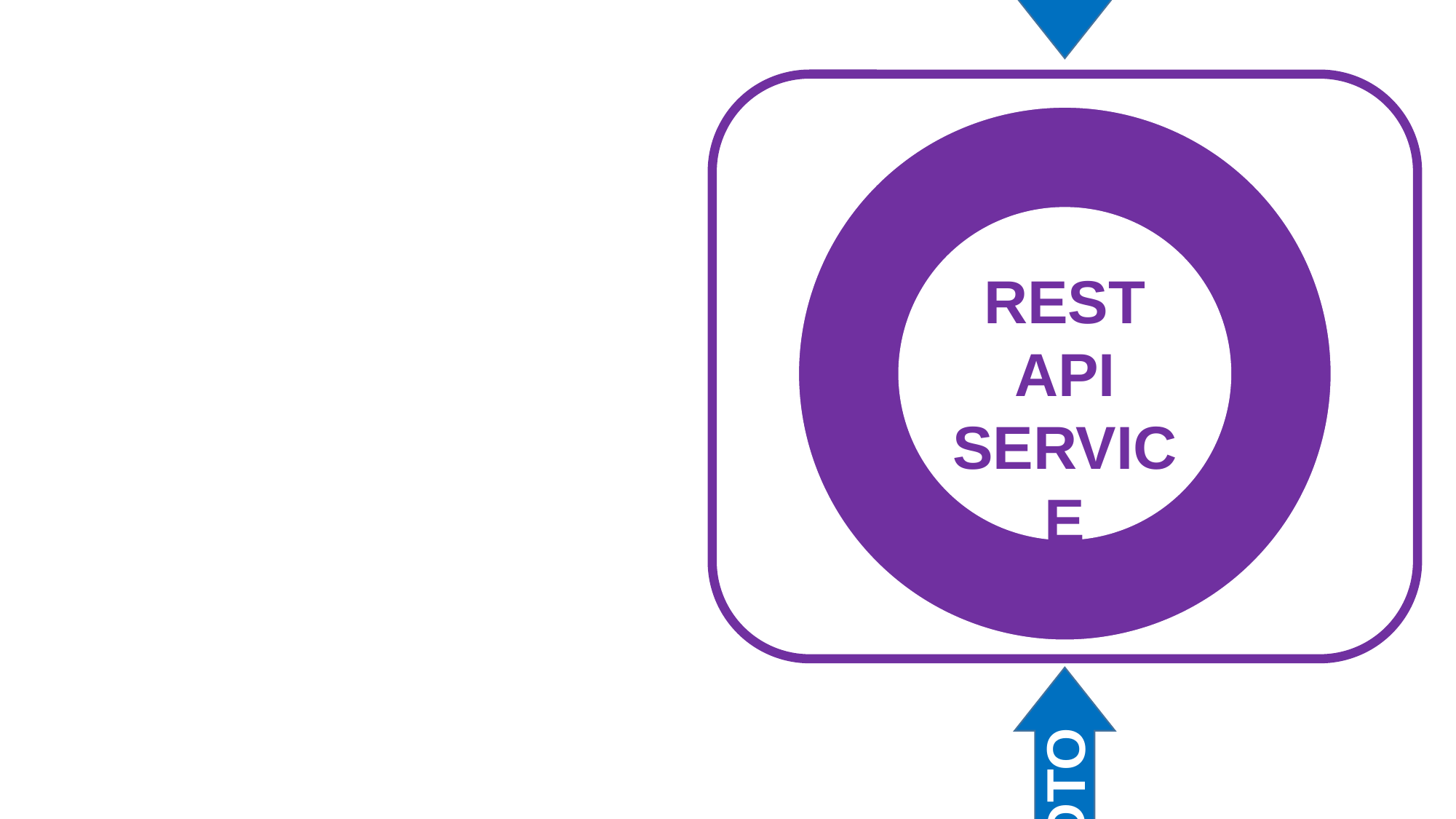

DTO
Front

Vue.js
  ..
  ..
  ..

REST API SERVICE
# System Architecture

DTO

Amazon EC2

MySQL

REST Controller

SERVICE
DAO

DTO